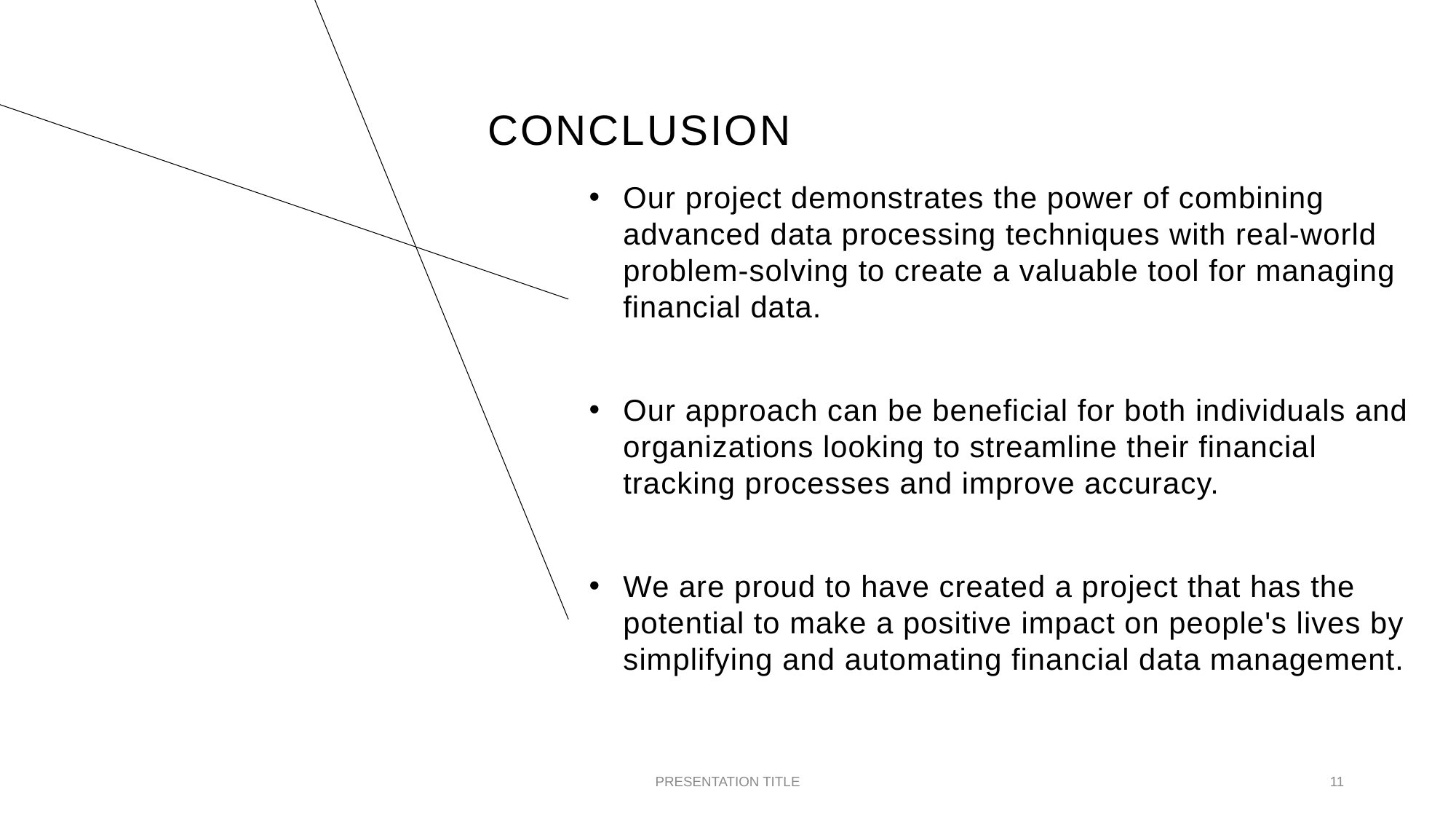

# Conclusion
Our project demonstrates the power of combining advanced data processing techniques with real-world problem-solving to create a valuable tool for managing financial data.

Our approach can be beneficial for both individuals and organizations looking to streamline their financial tracking processes and improve accuracy.

We are proud to have created a project that has the potential to make a positive impact on people's lives by simplifying and automating financial data management.

PRESENTATION TITLE
11